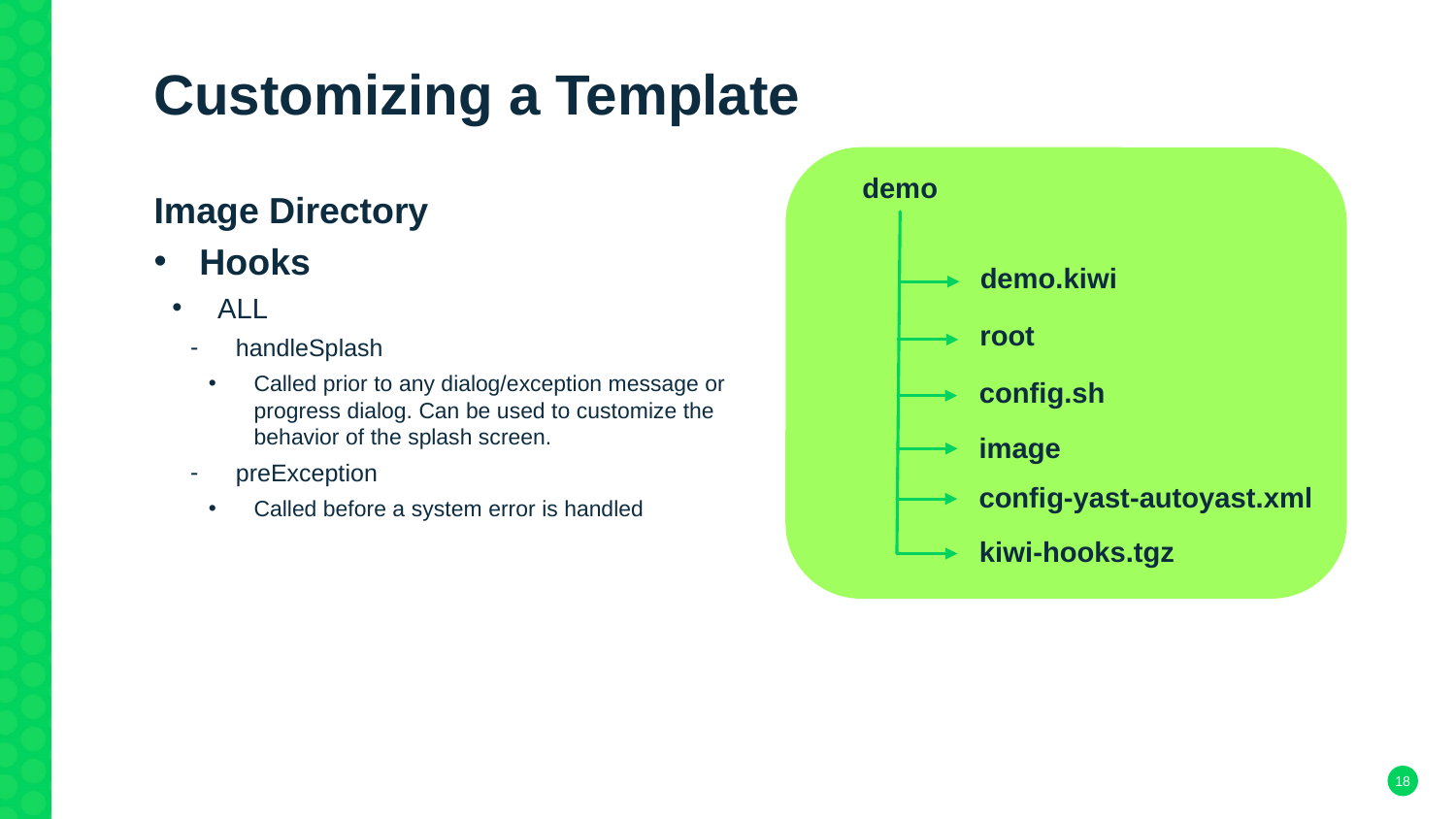

# Customizing a Template

demo
demo.kiwi
root
config.sh
image
Image Directory
Hooks
ALL
handleSplash
Called prior to any dialog/exception message or progress dialog. Can be used to customize the behavior of the splash screen.
preException
Called before a system error is handled
config-yast-autoyast.xml
kiwi-hooks.tgz